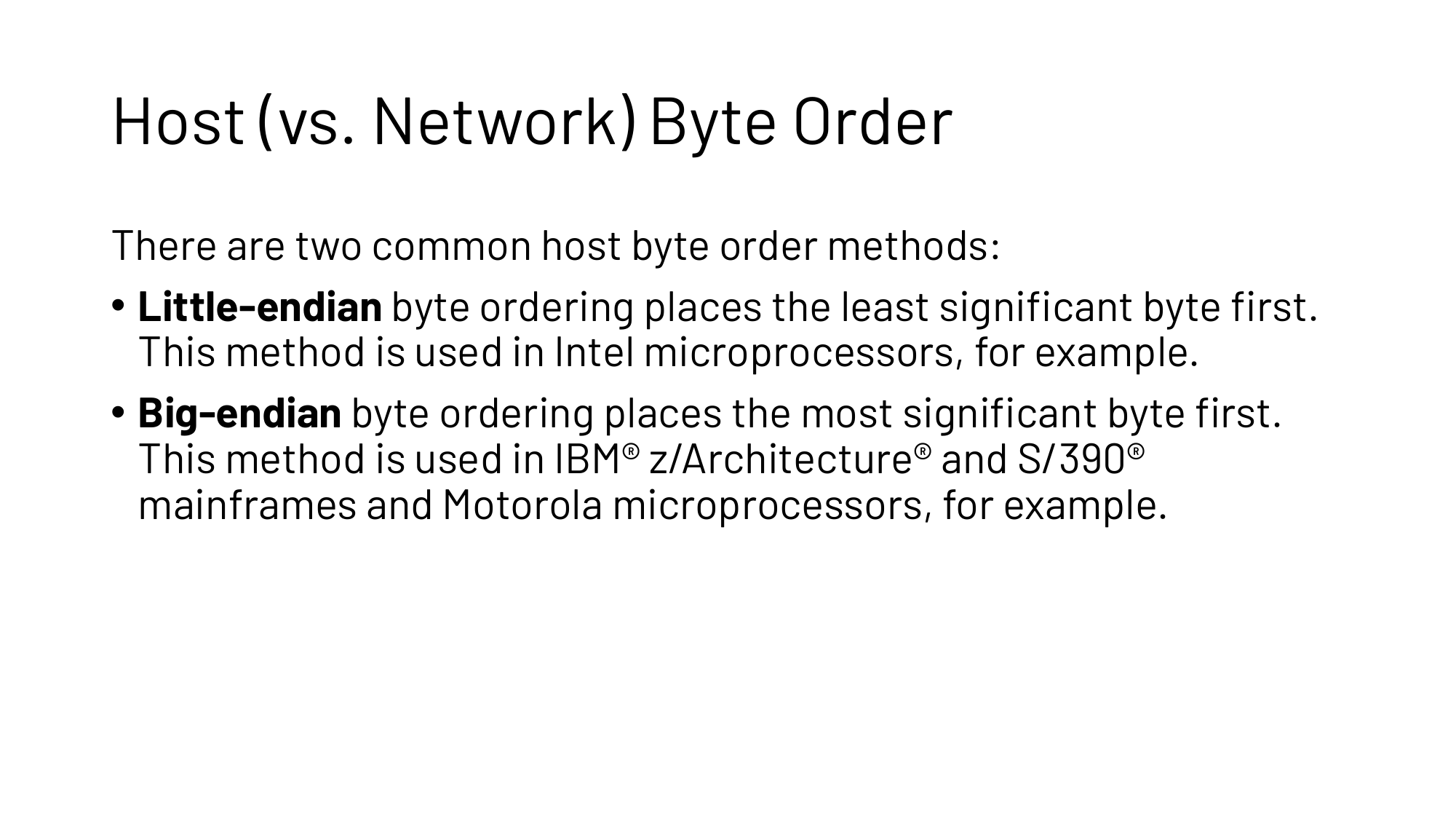

# Host (vs. Network) Byte Order
There are two common host byte order methods:
Little-endian byte ordering places the least significant byte first. This method is used in Intel microprocessors, for example.
Big-endian byte ordering places the most significant byte first. This method is used in IBM® z/Architecture® and S/390® mainframes and Motorola microprocessors, for example.